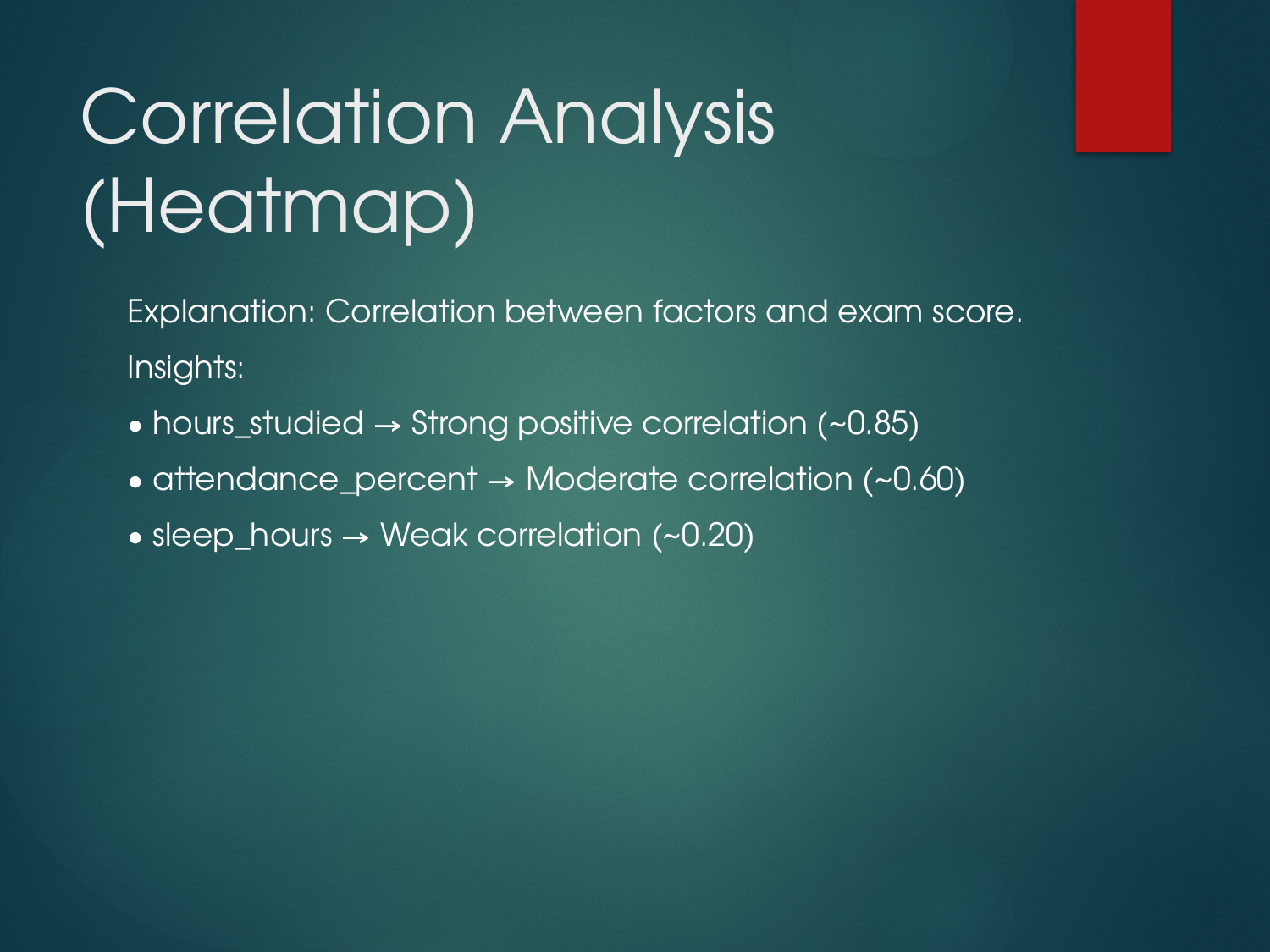

# Correlation Analysis (Heatmap)
Explanation: Correlation between factors and exam score.
Insights:
• hours_studied → Strong positive correlation (~0.85)
• attendance_percent → Moderate correlation (~0.60)
• sleep_hours → Weak correlation (~0.20)